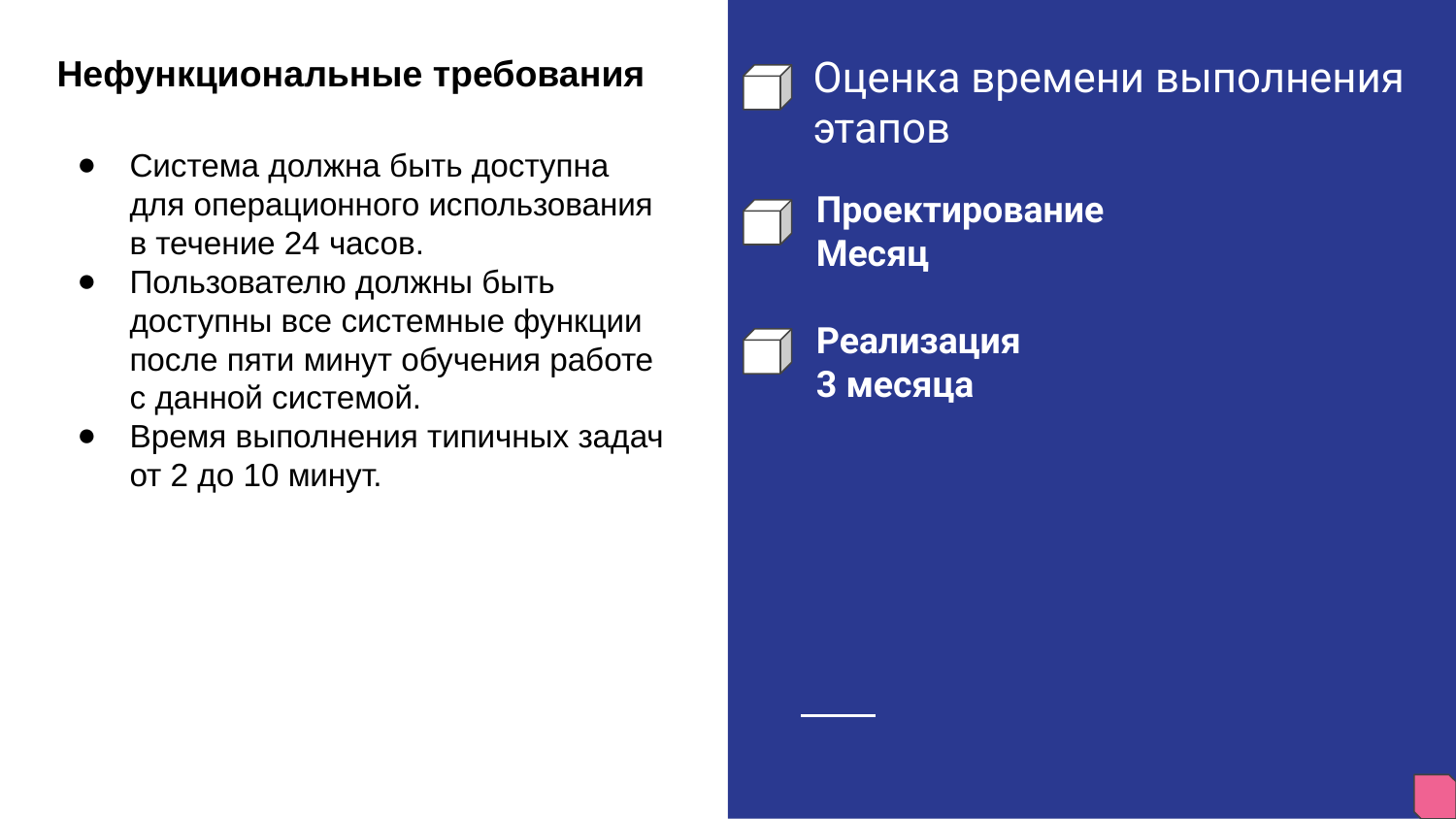

Оценка времени выполнения этапов
Нефункциональные требования

Система должна быть доступна для операционного использования в течение 24 часов.
Пользователю должны быть доступны все системные функции после пяти минут обучения работе с данной системой.
Время выполнения типичных задач от 2 до 10 минут.

Проектирование
Месяц

Реализация
3 месяца